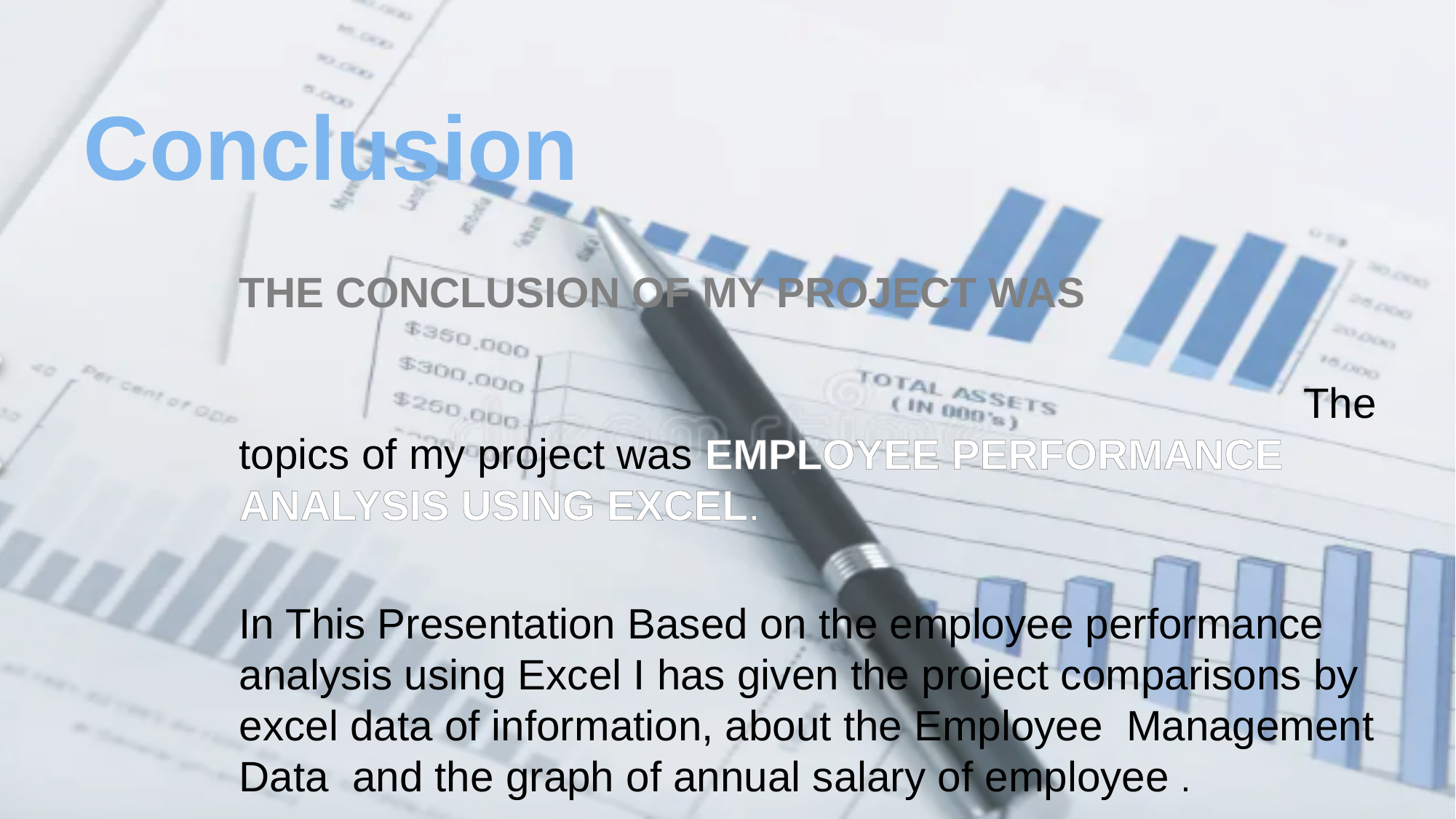

# Conclusion
THE CONCLUSION OF MY PROJECT WAS
                                                                                                                                                                                           The topics of my project was EMPLOYEE PERFORMANCE ANALYSIS USING EXCEL.

In This Presentation Based on the employee performance analysis using Excel I has given the project comparisons by excel data of information, about the Employee  Management Data  and the graph of annual salary of employee .